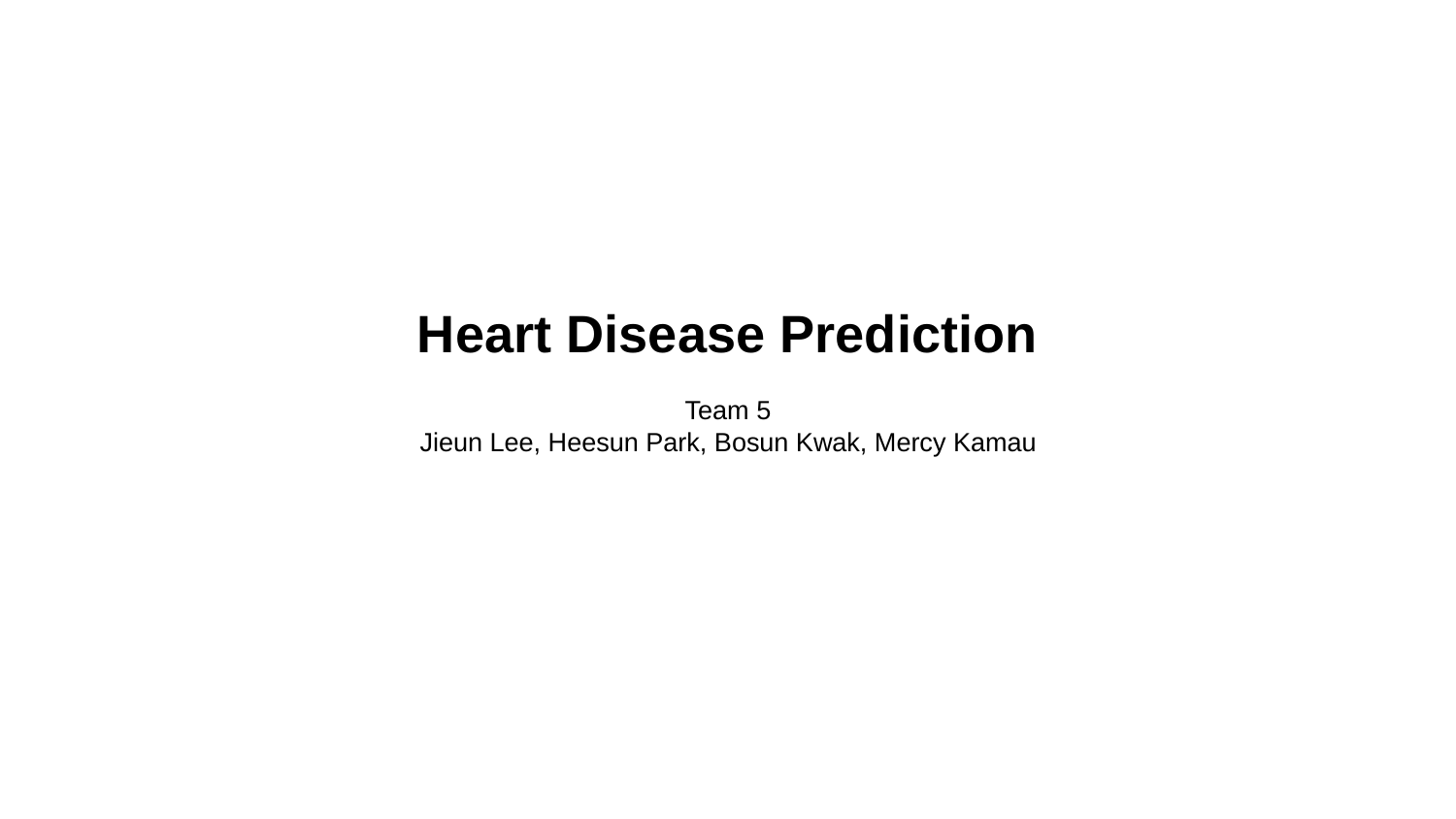

Heart Disease Prediction
Team 5
Jieun Lee, Heesun Park, Bosun Kwak, Mercy Kamau